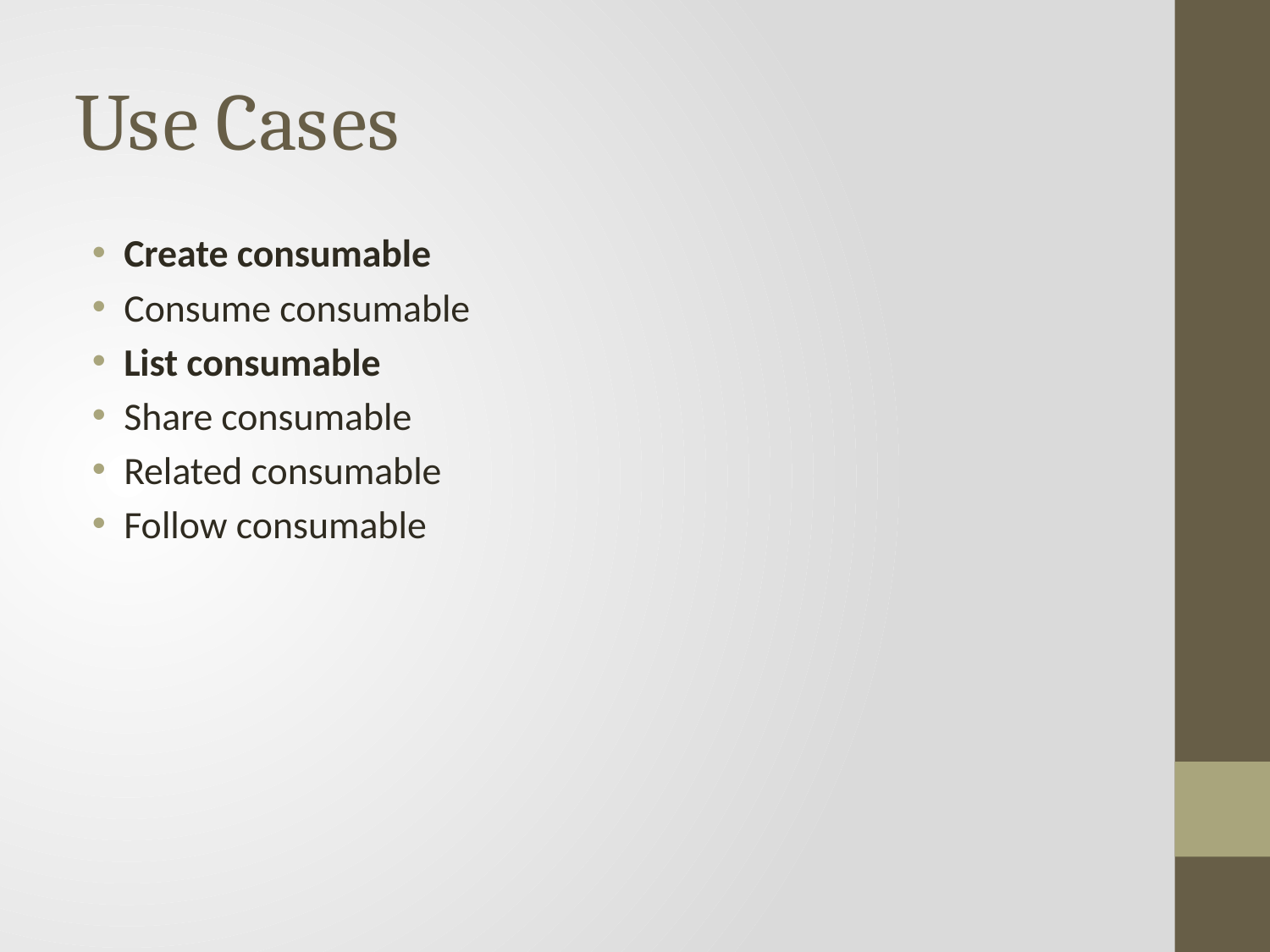

# Use Cases
Create consumable
Consume consumable
List consumable
Share consumable
Related consumable
Follow consumable